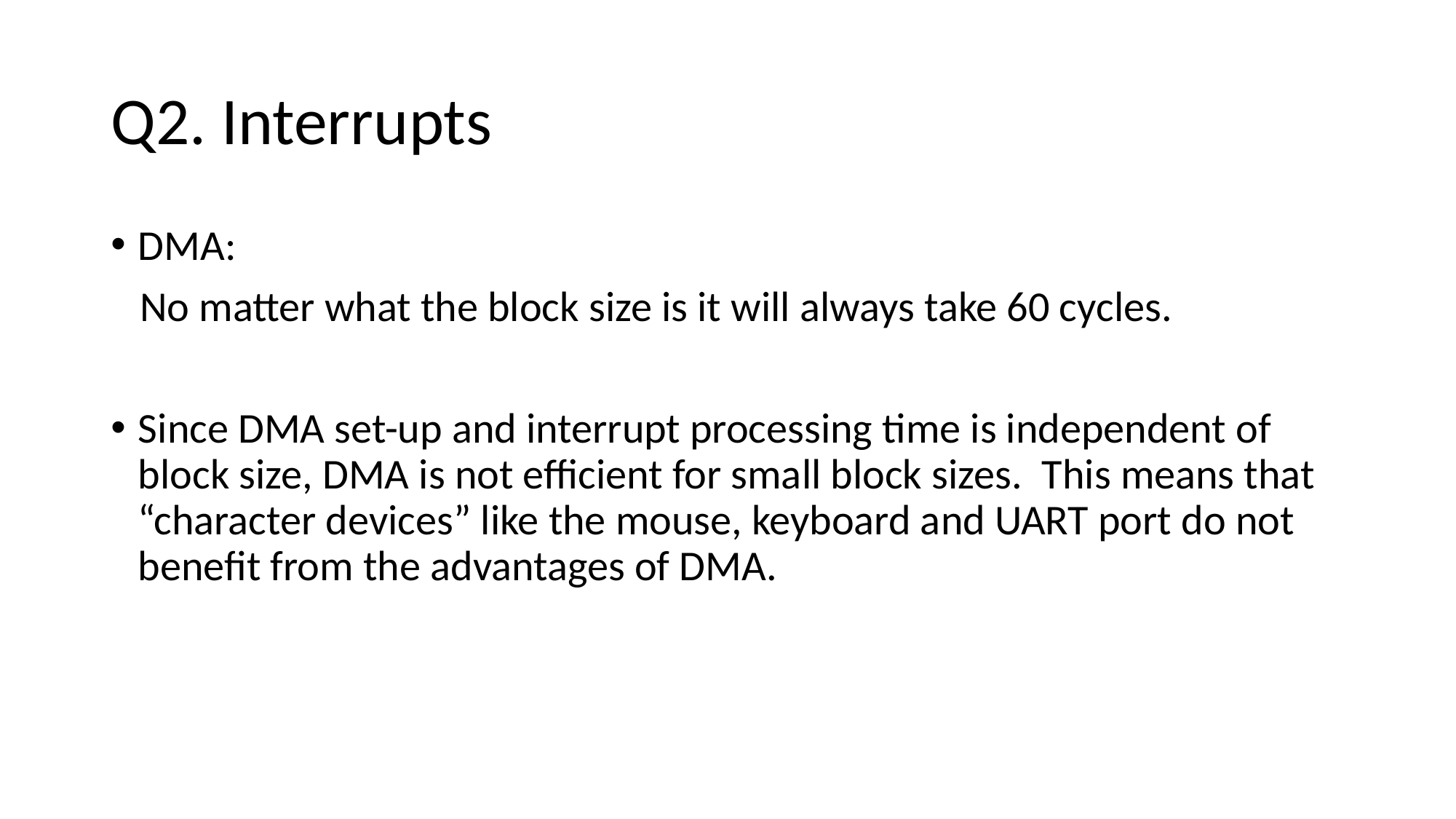

# Q2. Interrupts
DMA:
   No matter what the block size is it will always take 60 cycles.

Since DMA set-up and interrupt processing time is independent of block size, DMA is not efficient for small block sizes.  This means that “character devices” like the mouse, keyboard and UART port do not benefit from the advantages of DMA.